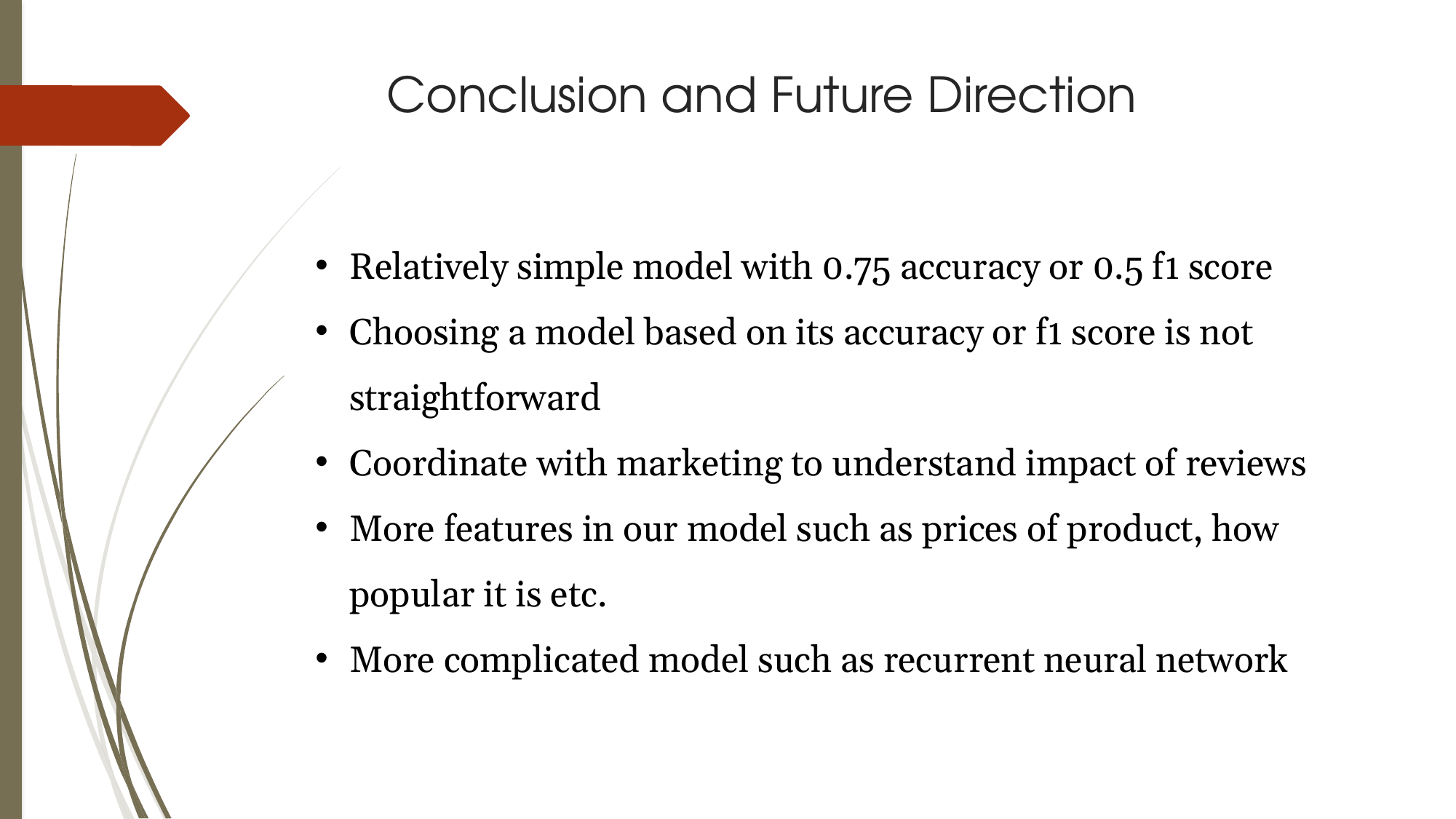

# Conclusion and Future Direction
Relatively simple model with 0.75 accuracy or 0.5 f1 score
Choosing a model based on its accuracy or f1 score is not straightforward
Coordinate with marketing to understand impact of reviews
More features in our model such as prices of product, how popular it is etc.
More complicated model such as recurrent neural network